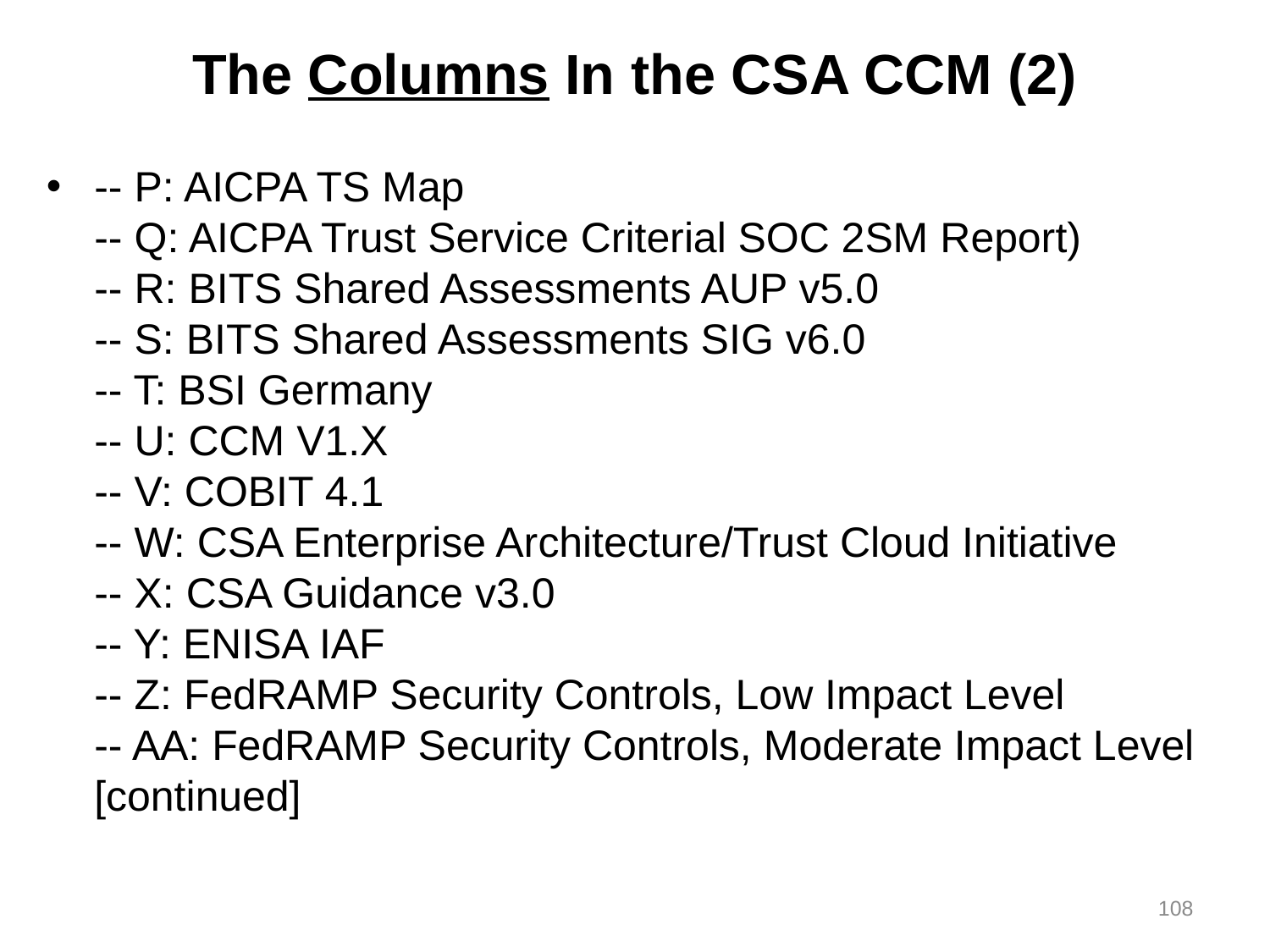

# The Columns In the CSA CCM (2)
-- P: AICPA TS Map
-- Q: AICPA Trust Service Criterial SOC 2SM Report)
-- R: BITS Shared Assessments AUP v5.0
-- S: BITS Shared Assessments SIG v6.0
-- T: BSI Germany
-- U: CCM V1.X
-- V: COBIT 4.1
-- W: CSA Enterprise Architecture/Trust Cloud Initiative
-- X: CSA Guidance v3.0
-- Y: ENISA IAF
-- Z: FedRAMP Security Controls, Low Impact Level
-- AA: FedRAMP Security Controls, Moderate Impact Level
[continued]
108